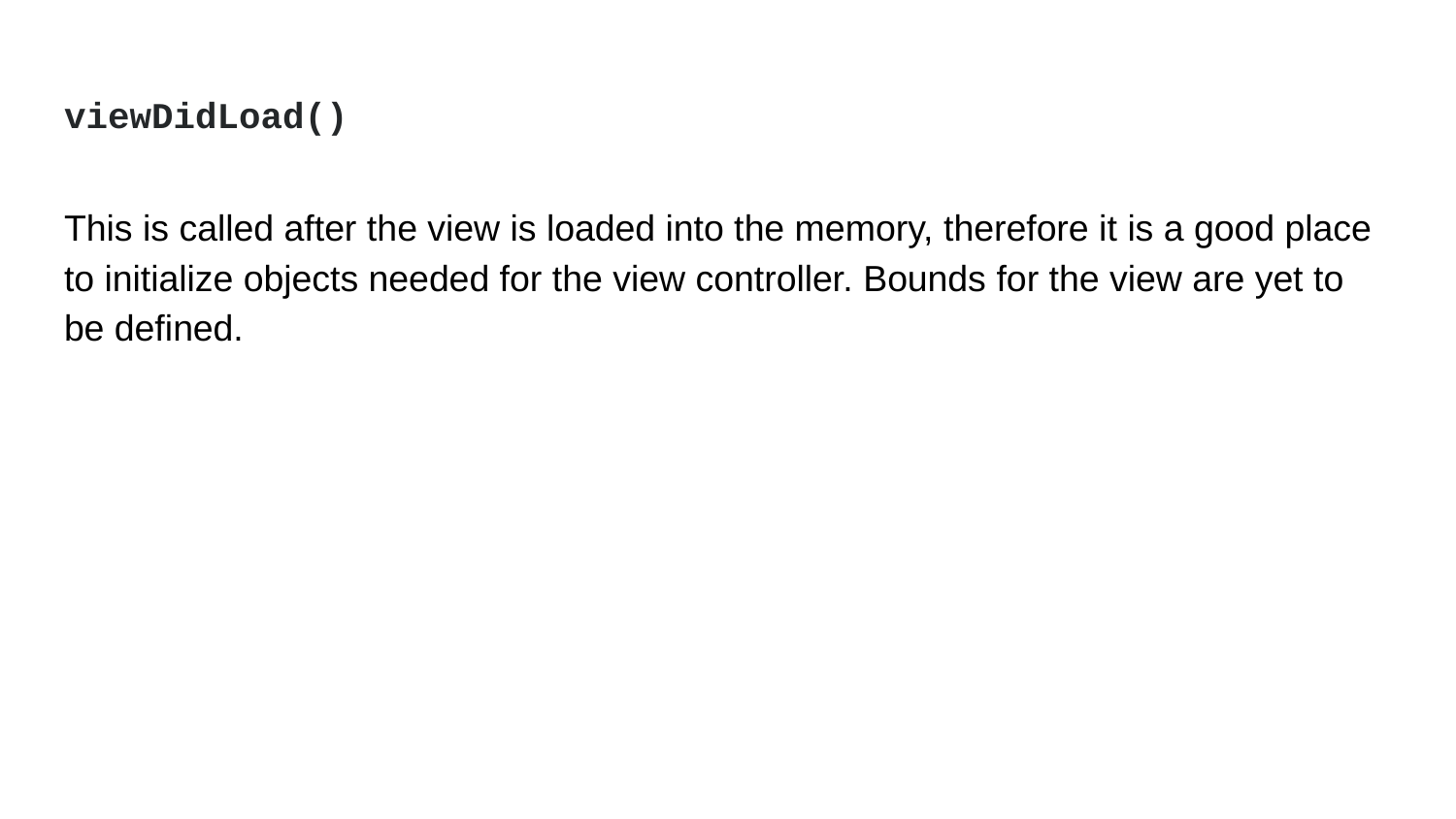

# viewDidLoad()
This is called after the view is loaded into the memory, therefore it is a good place to initialize objects needed for the view controller. Bounds for the view are yet to be defined.